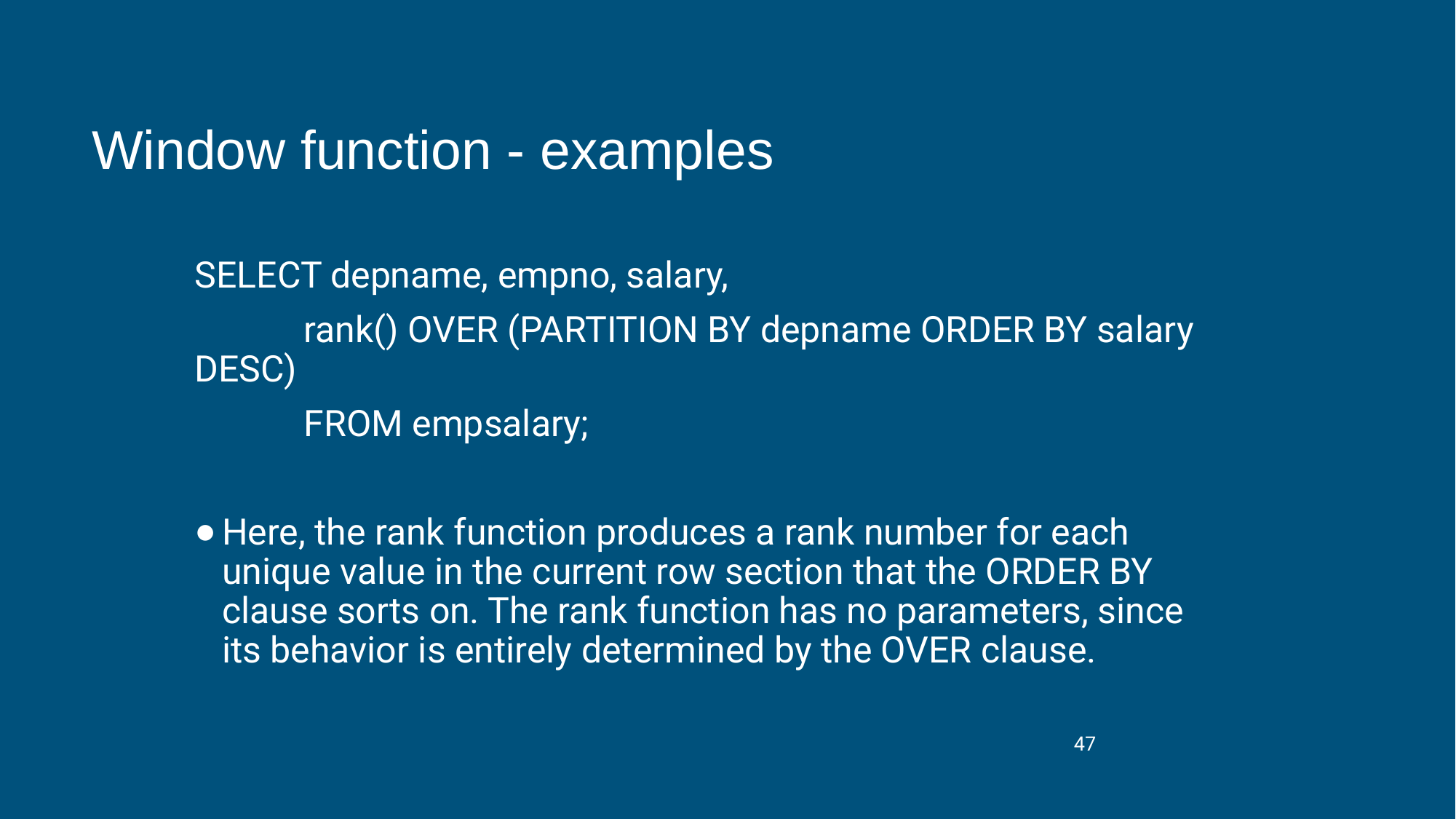

# Window function - examples
SELECT depname, empno, salary,
	rank() OVER (PARTITION BY depname ORDER BY salary DESC)
 	FROM empsalary;

Here, the rank function produces a rank number for each unique value in the current row section that the ORDER BY clause sorts on. The rank function has no parameters, since its behavior is entirely determined by the OVER clause.
47